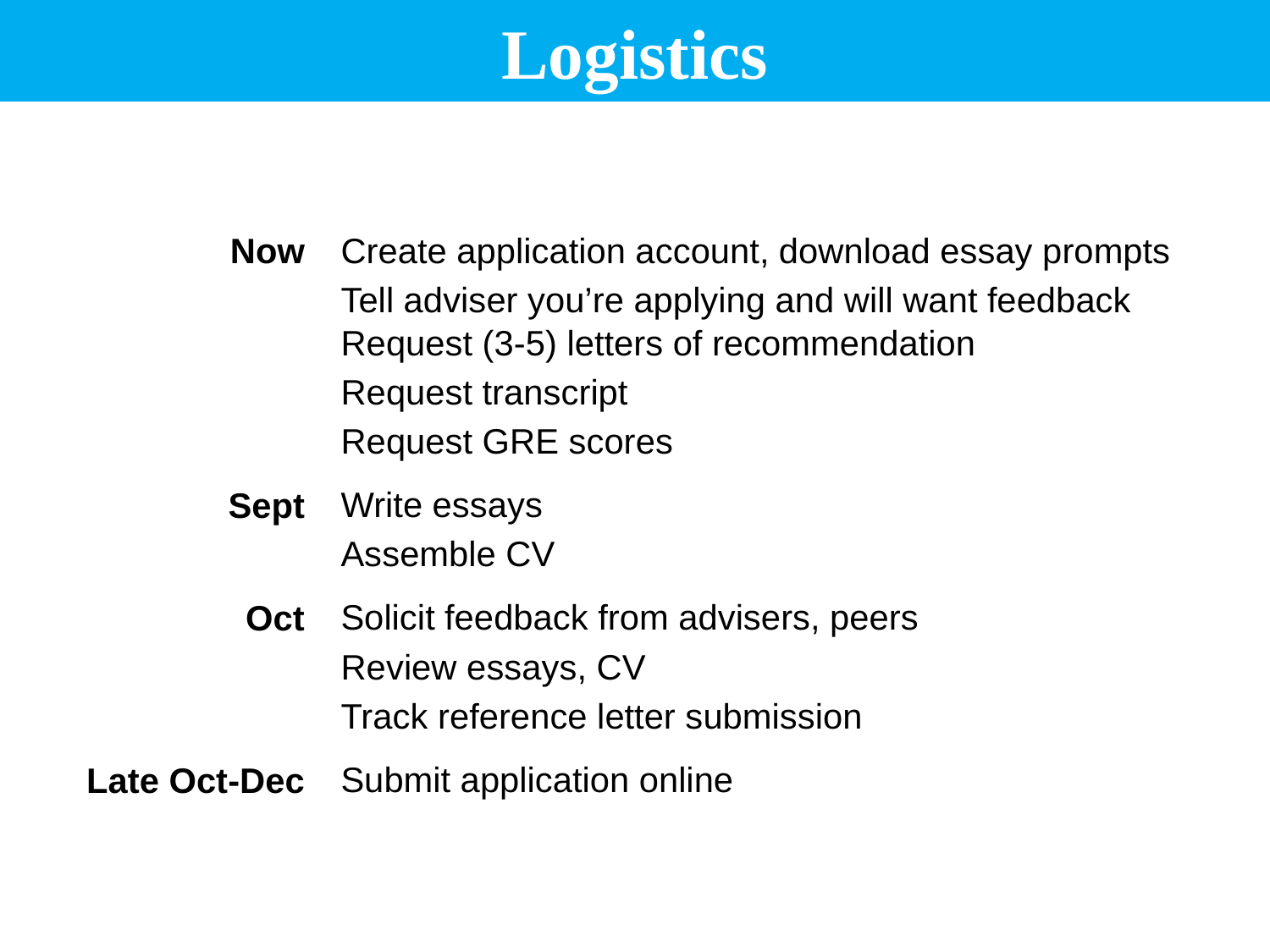

# Logistics
Now

Sept

Oct

Late Oct-Dec
Create application account, download essay prompts
Tell adviser you’re applying and will want feedback
Request (3-5) letters of recommendation
Request transcript
Request GRE scores
Write essays
Assemble CV
Solicit feedback from advisers, peers
Review essays, CV
Track reference letter submission
Submit application online